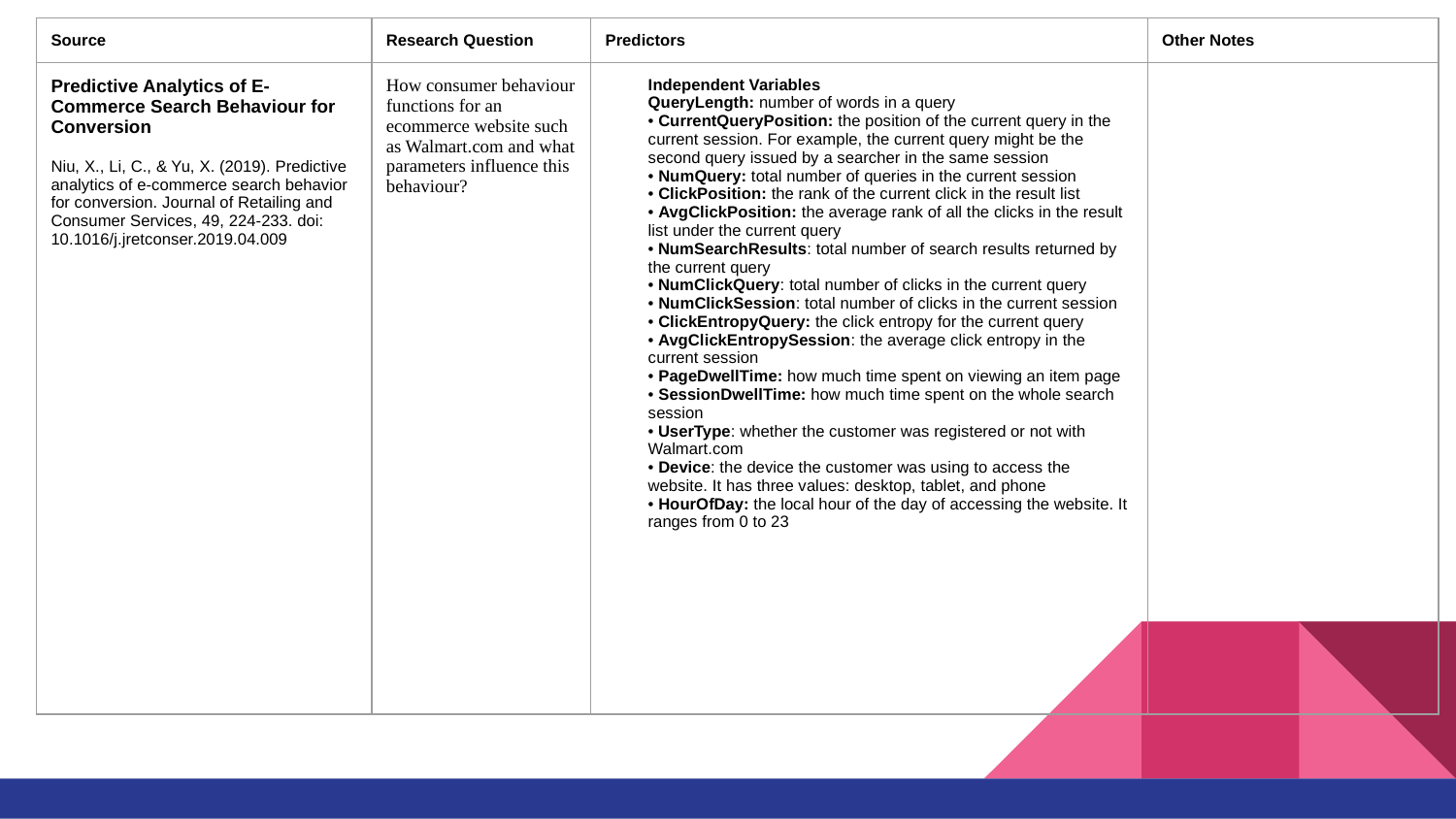

| Source | Research Question | Predictors | Other Notes |
| --- | --- | --- | --- |
| Predictive Analytics of E-Commerce Search Behaviour for Conversion Niu, X., Li, C., & Yu, X. (2019). Predictive analytics of e-commerce search behavior for conversion. Journal of Retailing and Consumer Services, 49, 224-233. doi: 10.1016/j.jretconser.2019.04.009 | How consumer behaviour functions for an ecommerce website such as Walmart.com and what parameters influence this behaviour? | Independent Variables QueryLength: number of words in a query • CurrentQueryPosition: the position of the current query in the current session. For example, the current query might be the second query issued by a searcher in the same session • NumQuery: total number of queries in the current session • ClickPosition: the rank of the current click in the result list • AvgClickPosition: the average rank of all the clicks in the result list under the current query • NumSearchResults: total number of search results returned by the current query • NumClickQuery: total number of clicks in the current query • NumClickSession: total number of clicks in the current session • ClickEntropyQuery: the click entropy for the current query • AvgClickEntropySession: the average click entropy in the current session • PageDwellTime: how much time spent on viewing an item page • SessionDwellTime: how much time spent on the whole search session • UserType: whether the customer was registered or not with Walmart.com • Device: the device the customer was using to access the website. It has three values: desktop, tablet, and phone • HourOfDay: the local hour of the day of accessing the website. It ranges from 0 to 23 |  |